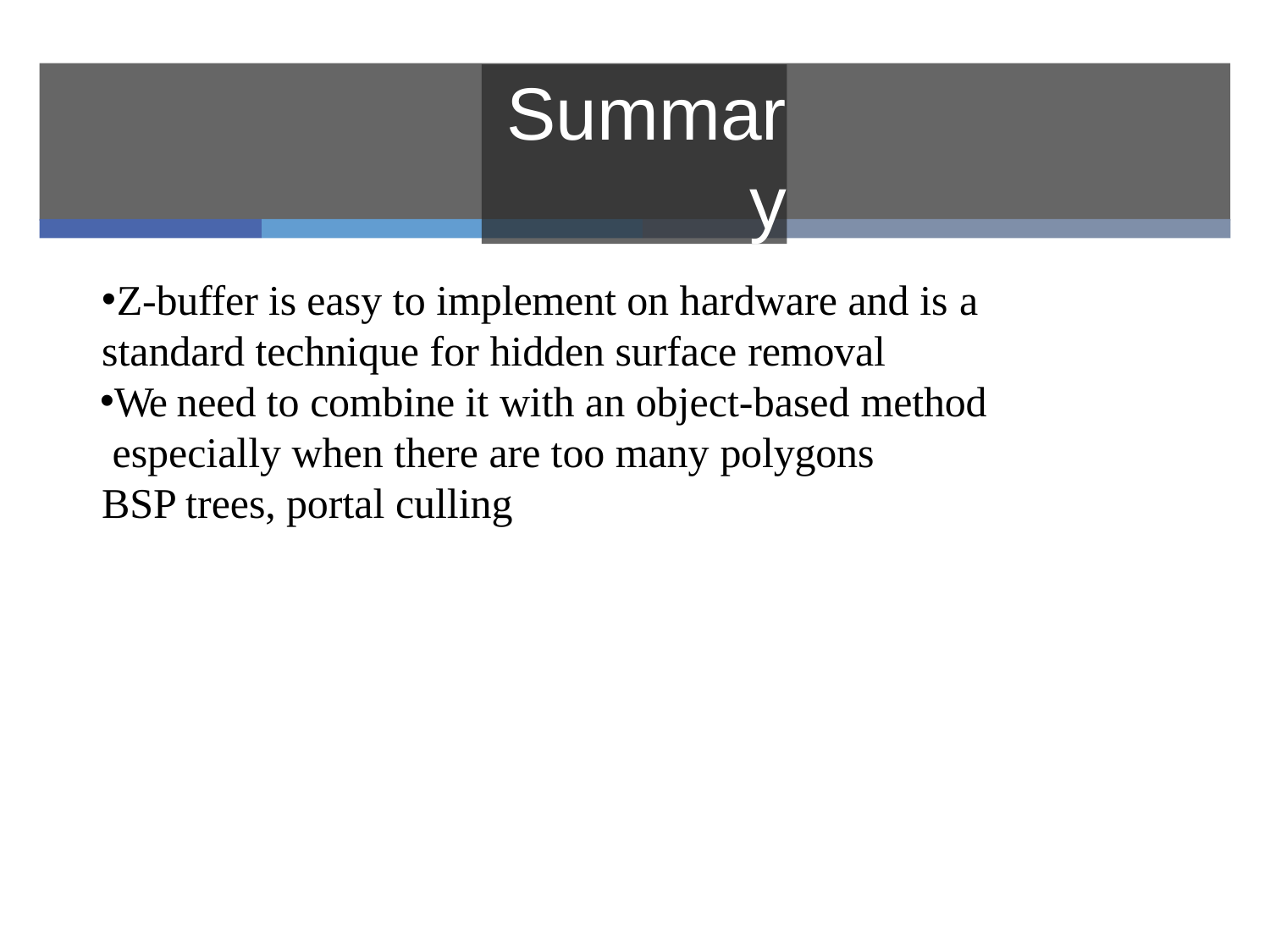

# Summary
Z-buffer is easy to implement on hardware and is a
standard technique for hidden surface removal
We need to combine it with an object-based method  especially when there are too many polygons
BSP trees, portal culling